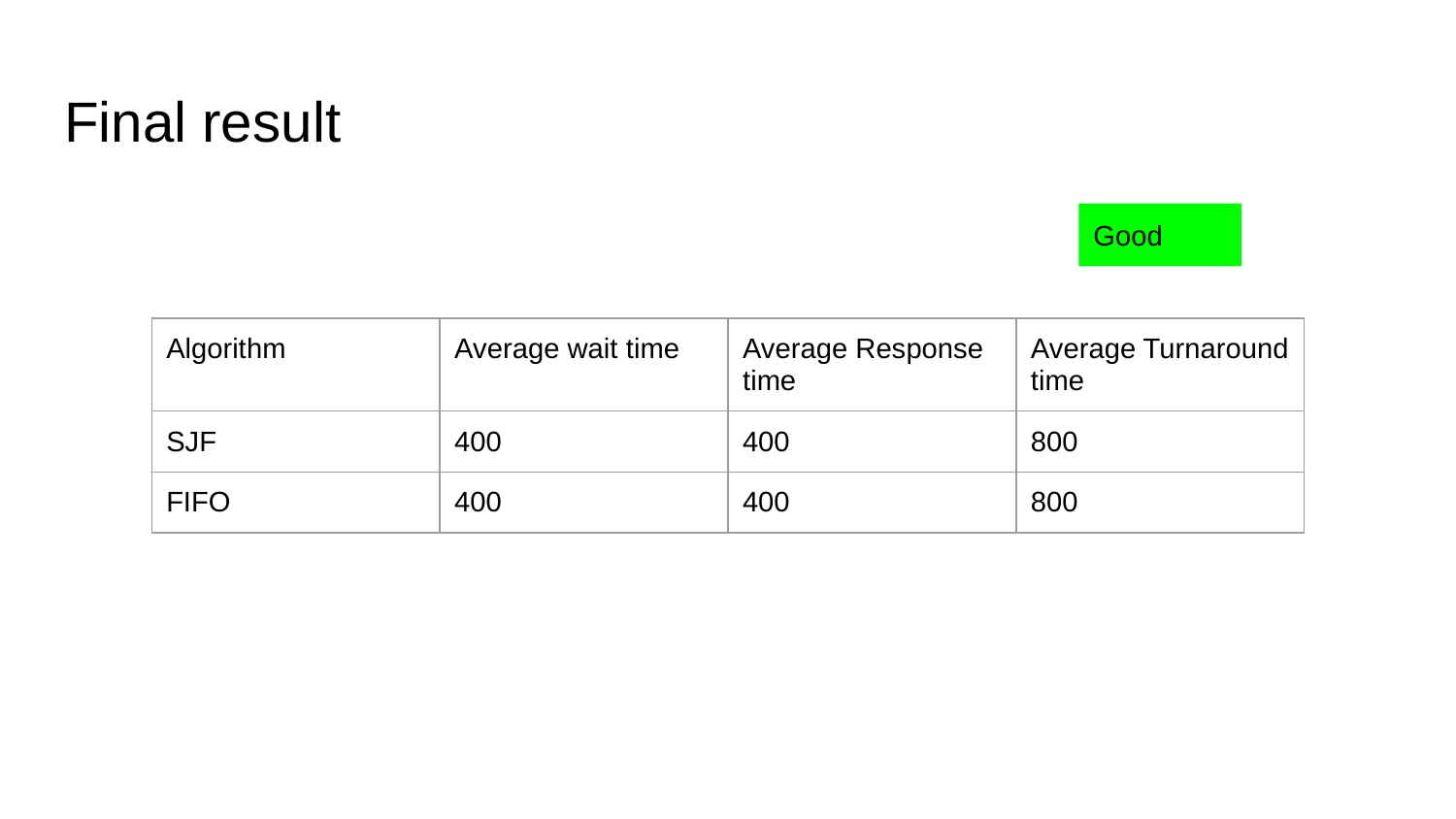

# Final result
Good
| Algorithm | Average wait time | Average Response time | Average Turnaround time |
| --- | --- | --- | --- |
| SJF | 400 | 400 | 800 |
| FIFO | 400 | 400 | 800 |